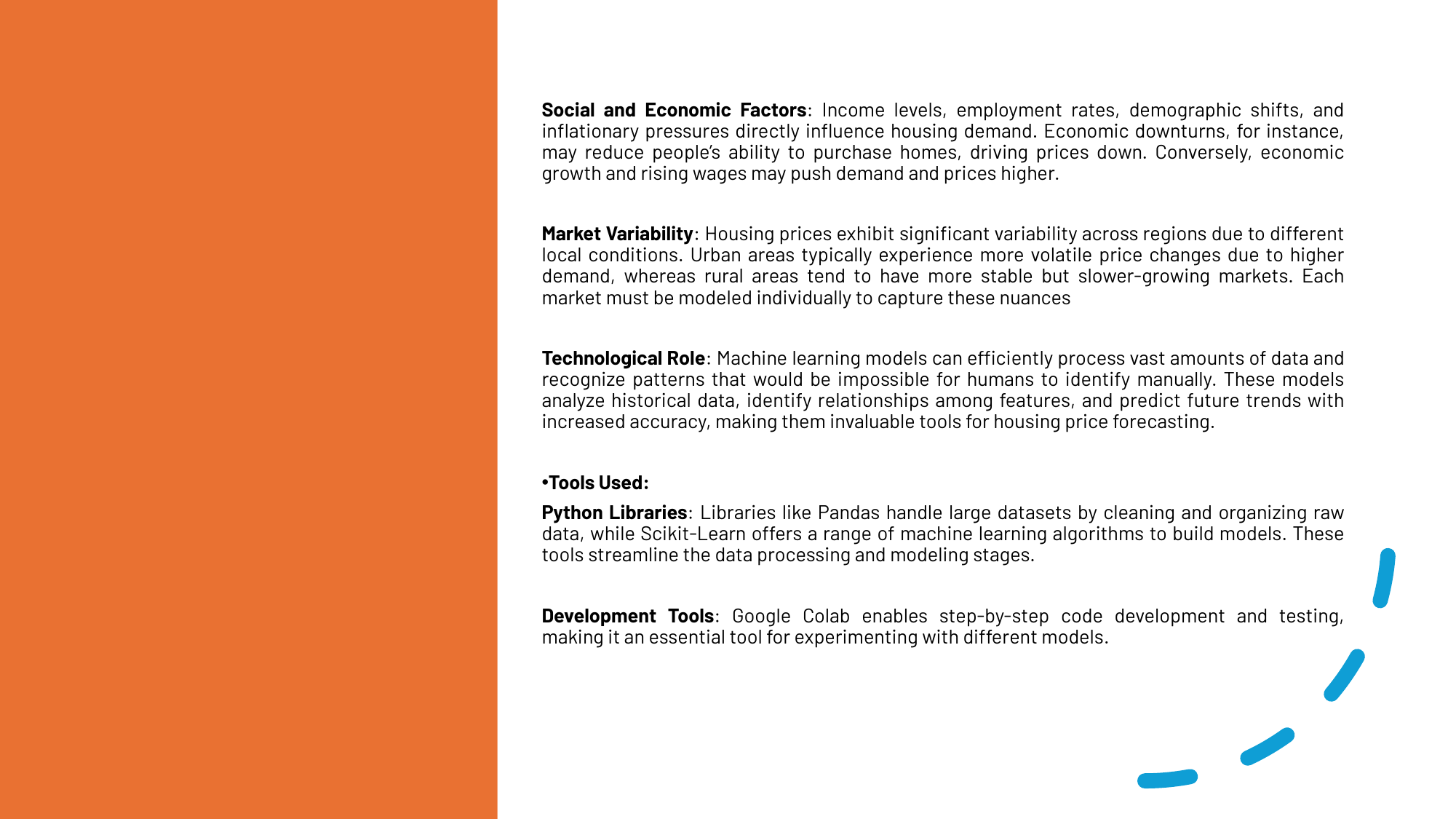

Social and Economic Factors: Income levels, employment rates, demographic shifts, and inflationary pressures directly influence housing demand. Economic downturns, for instance, may reduce people’s ability to purchase homes, driving prices down. Conversely, economic growth and rising wages may push demand and prices higher.

Market Variability: Housing prices exhibit significant variability across regions due to different local conditions. Urban areas typically experience more volatile price changes due to higher demand, whereas rural areas tend to have more stable but slower-growing markets. Each market must be modeled individually to capture these nuances

Technological Role: Machine learning models can efficiently process vast amounts of data and recognize patterns that would be impossible for humans to identify manually. These models analyze historical data, identify relationships among features, and predict future trends with increased accuracy, making them invaluable tools for housing price forecasting.

Tools Used:
Python Libraries: Libraries like Pandas handle large datasets by cleaning and organizing raw data, while Scikit-Learn offers a range of machine learning algorithms to build models. These tools streamline the data processing and modeling stages.

Development Tools: Google Colab enables step-by-step code development and testing, making it an essential tool for experimenting with different models.